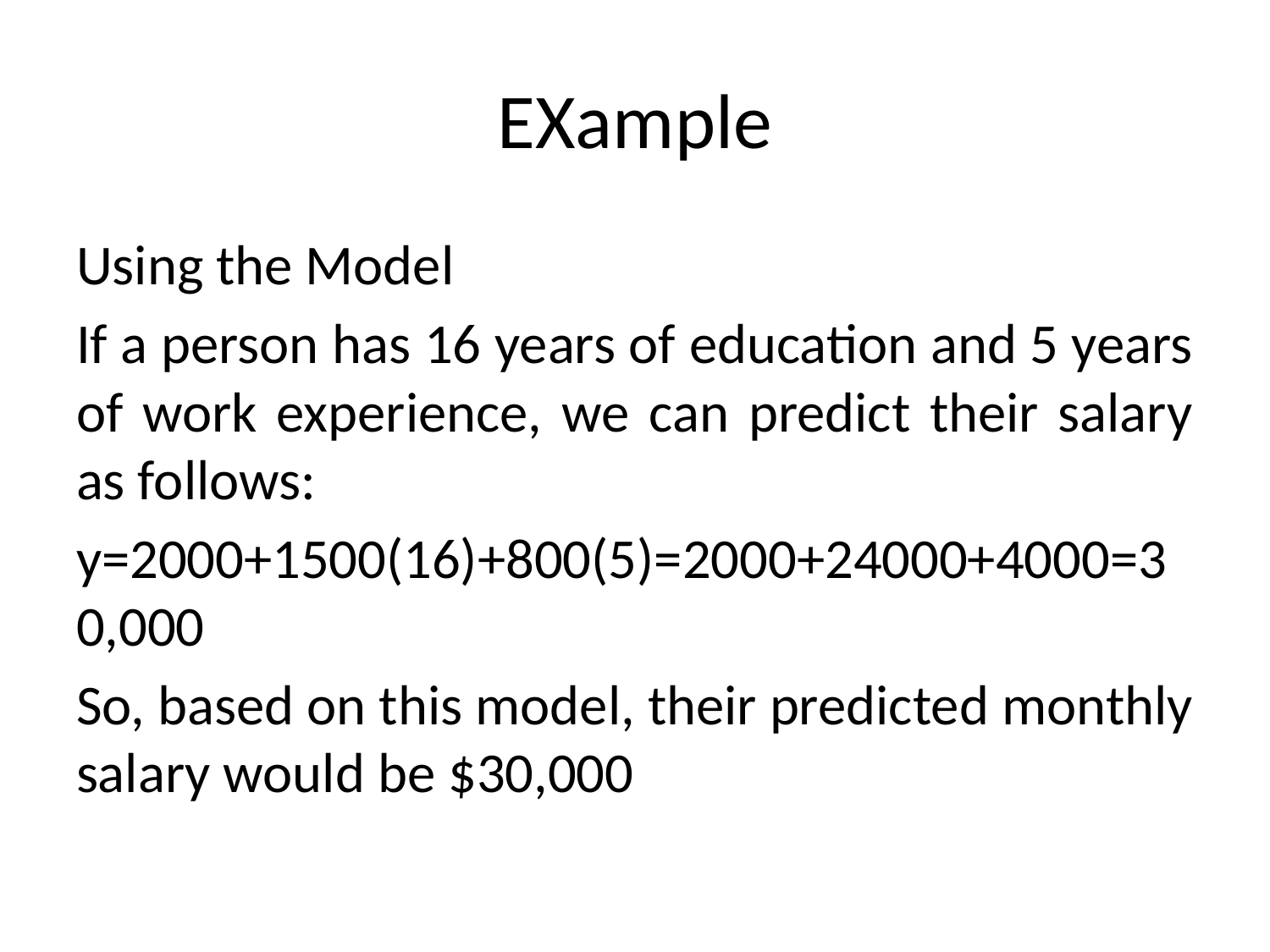

# EXample
Using the Model
If a person has 16 years of education and 5 years of work experience, we can predict their salary as follows:
y=2000+1500(16)+800(5)=2000+24000+4000=30,000
So, based on this model, their predicted monthly salary would be $30,000